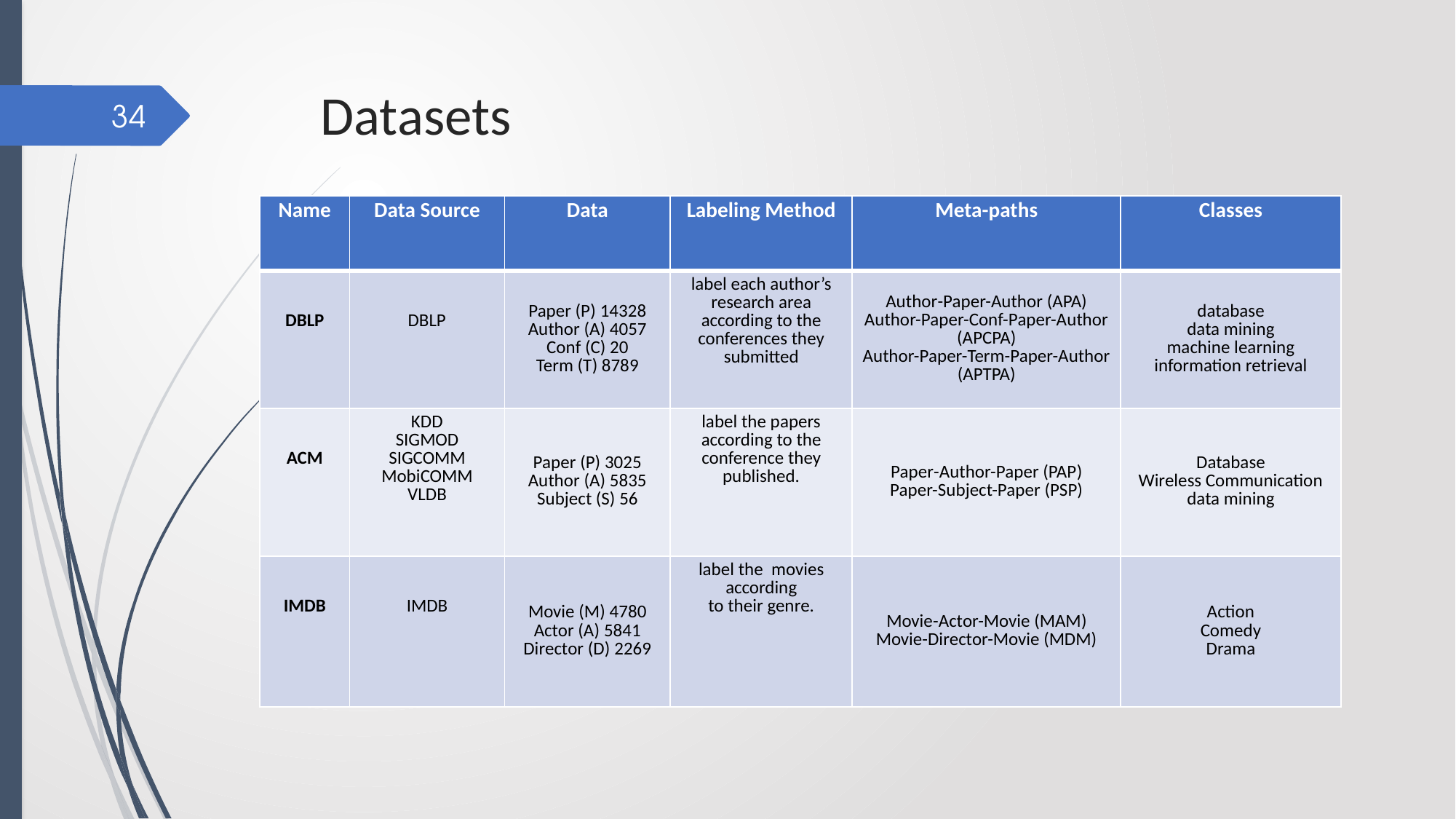

# Datasets
34
| Name | Data Source | Data | Labeling Method | Meta-paths | Classes |
| --- | --- | --- | --- | --- | --- |
| DBLP | DBLP | 14328 Paper (P) 4057 Author (A) 20 Conf (C) 8789 Term (T) | label each author’s research area according to the conferences they submitted | Author-Paper-Author (APA) Author-Paper-Conf-Paper-Author (APCPA) Author-Paper-Term-Paper-Author (APTPA) | database data mining machine learning information retrieval |
| ACM | KDD SIGMOD SIGCOMM MobiCOMM VLDB | 3025 Paper (P) 5835 Author (A) 56 Subject (S) | label the papers according to the conference they published. | Paper-Author-Paper (PAP) Paper-Subject-Paper (PSP) | Database Wireless Communication data mining |
| IMDB | IMDB | 4780 Movie (M) 5841 Actor (A) 2269 Director (D) | label the movies according to their genre. | Movie-Actor-Movie (MAM) Movie-Director-Movie (MDM) | Action Comedy Drama |